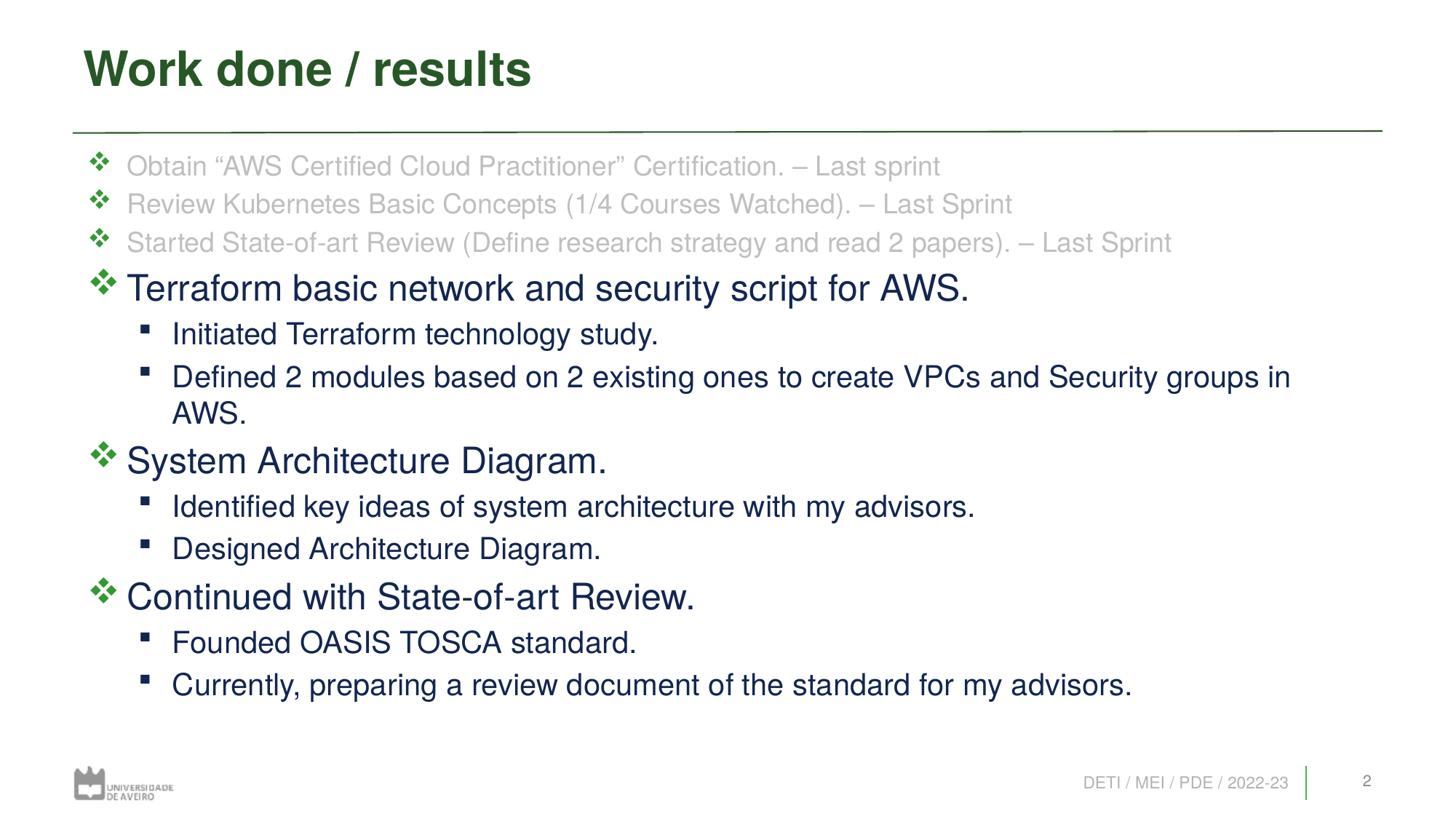

# Work done / results
Obtain “AWS Certified Cloud Practitioner” Certification. – Last sprint
Review Kubernetes Basic Concepts (1/4 Courses Watched). – Last Sprint
Started State-of-art Review (Define research strategy and read 2 papers). – Last Sprint
Terraform basic network and security script for AWS.
Initiated Terraform technology study.
Defined 2 modules based on 2 existing ones to create VPCs and Security groups in AWS.
System Architecture Diagram.
Identified key ideas of system architecture with my advisors.
Designed Architecture Diagram.
Continued with State-of-art Review.
Founded OASIS TOSCA standard.
Currently, preparing a review document of the standard for my advisors.
DETI / MEI / PDE / 2022-23
2